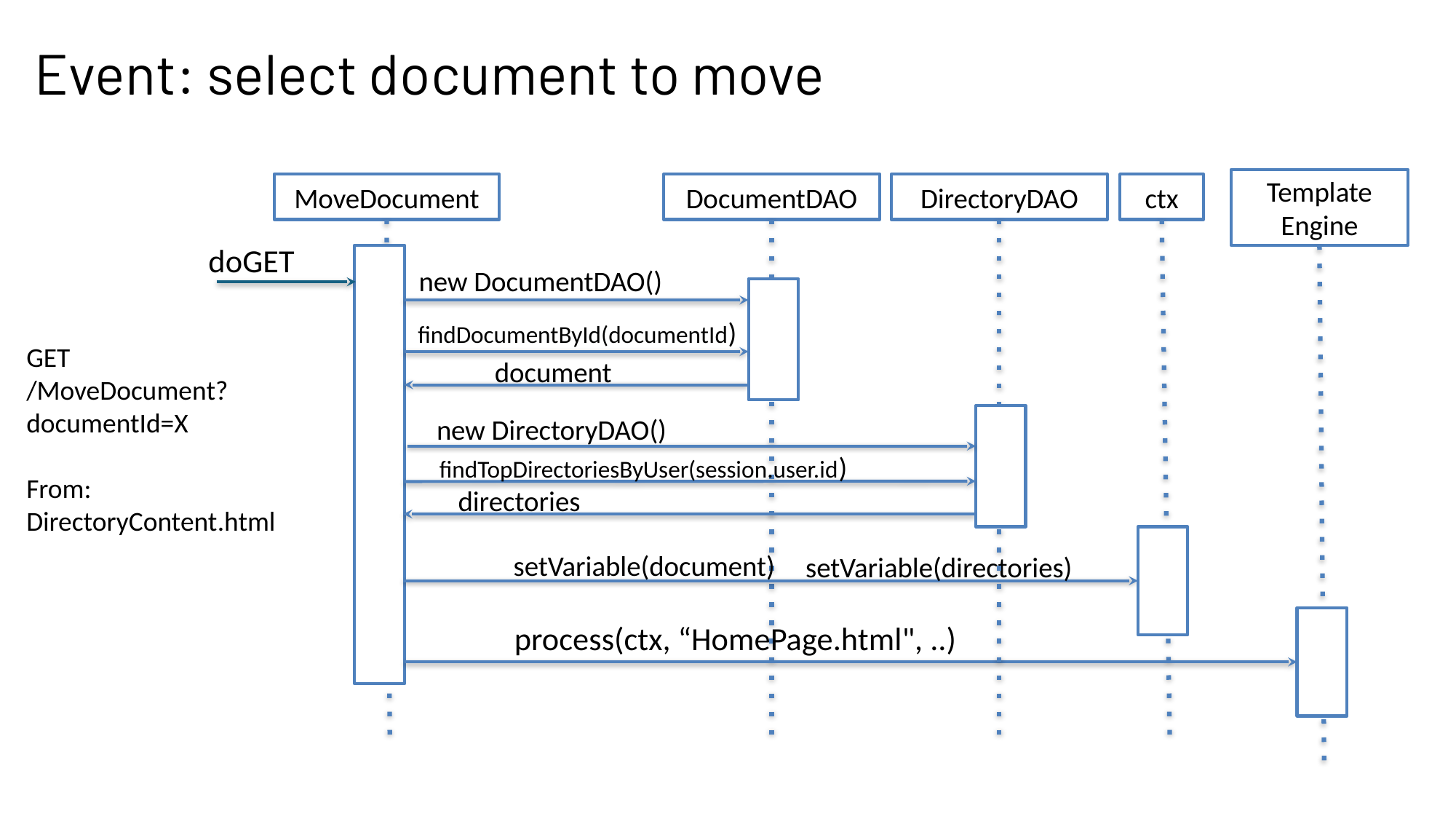

# Event: select document to move
Template
Engine
MoveDocument
DocumentDAO
DirectoryDAO
ctx
doGET

new DocumentDAO()

findDocumentById(documentId)
GET
/MoveDocument?documentId=X

From: DirectoryContent.html
document
new DirectoryDAO()

findTopDirectoriesByUser(session.user.id)
directories

setVariable(document)
setVariable(directories)

process(ctx, “HomePage.html", ..)